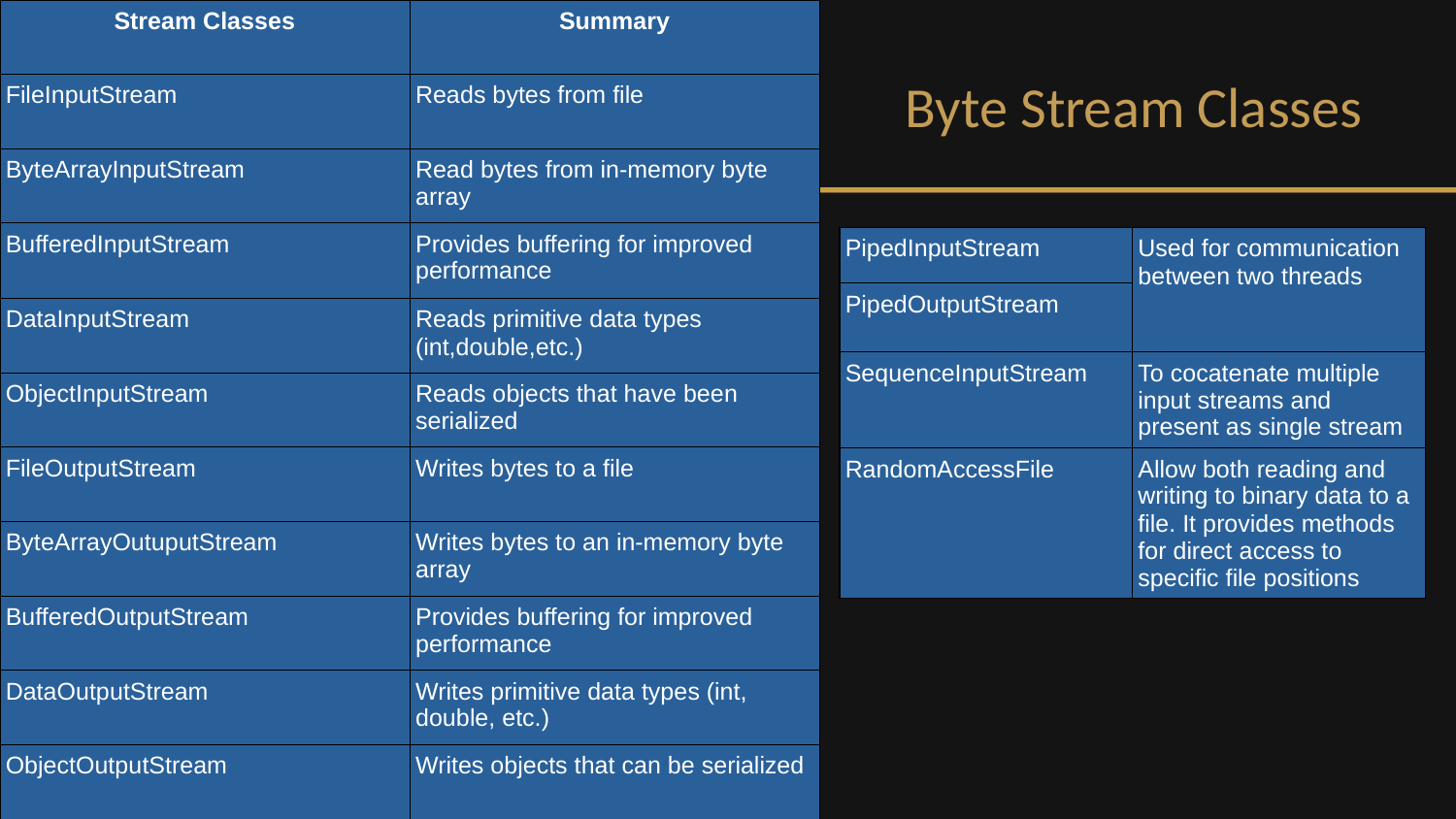

| Stream Classes | Summary |
| --- | --- |
| FileInputStream | Reads bytes from file |
| ByteArrayInputStream | Read bytes from in-memory byte array |
| BufferedInputStream | Provides buffering for improved performance |
| DataInputStream | Reads primitive data types (int,double,etc.) |
| ObjectInputStream | Reads objects that have been serialized |
| FileOutputStream | Writes bytes to a file |
| ByteArrayOutuputStream | Writes bytes to an in-memory byte array |
| BufferedOutputStream | Provides buffering for improved performance |
| DataOutputStream | Writes primitive data types (int, double, etc.) |
| ObjectOutputStream | Writes objects that can be serialized |
Byte Stream Classes
| PipedInputStream | Used for communication between two threads |
| --- | --- |
| PipedOutputStream |  |
| SequenceInputStream | To cocatenate multiple input streams and present as single stream |
| RandomAccessFile | Allow both reading and writing to binary data to a file. It provides methods for direct access to specific file positions |